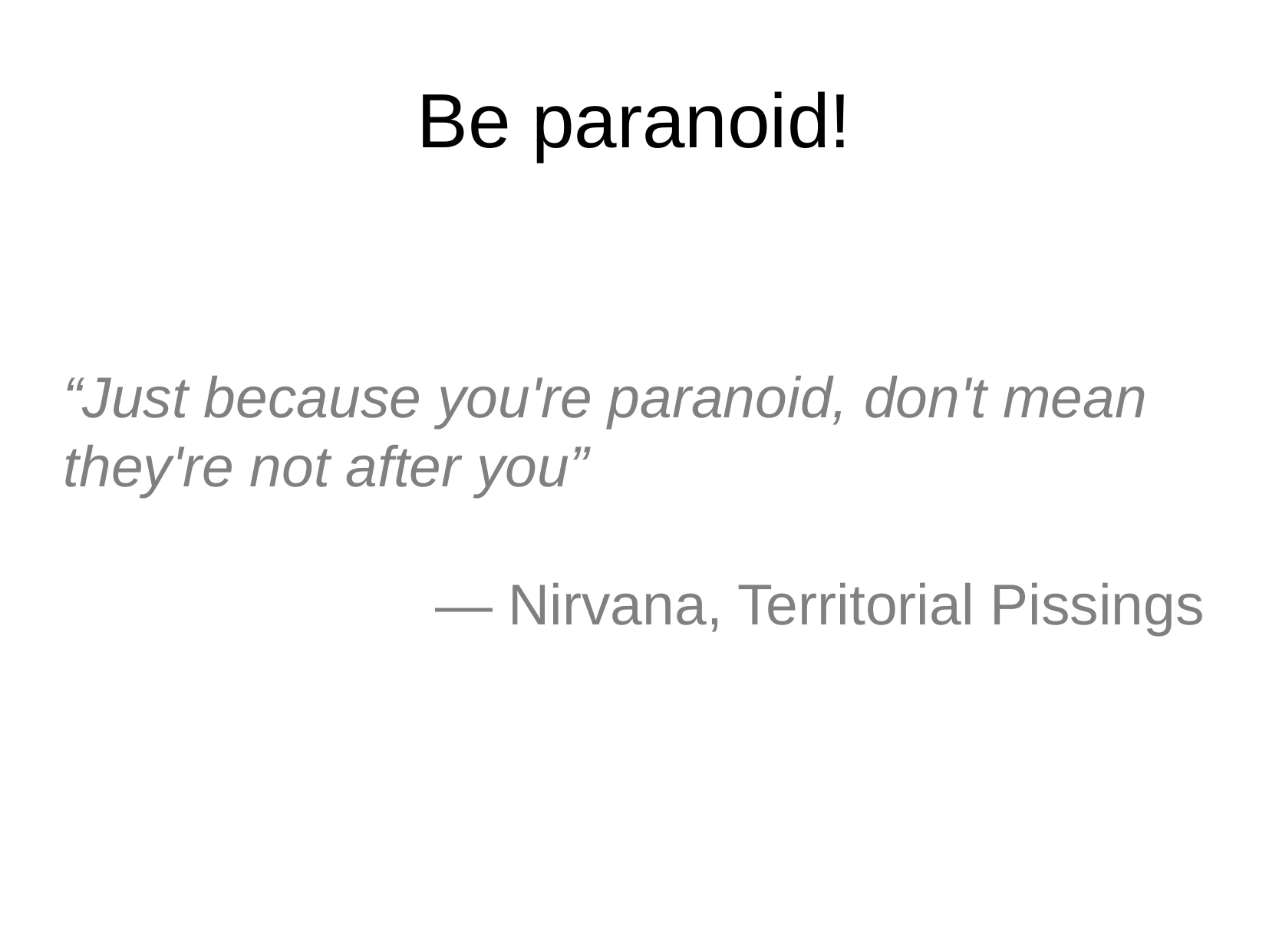

Be paranoid!
“Just because you're paranoid, don't mean they're not after you”

― Nirvana, Territorial Pissings